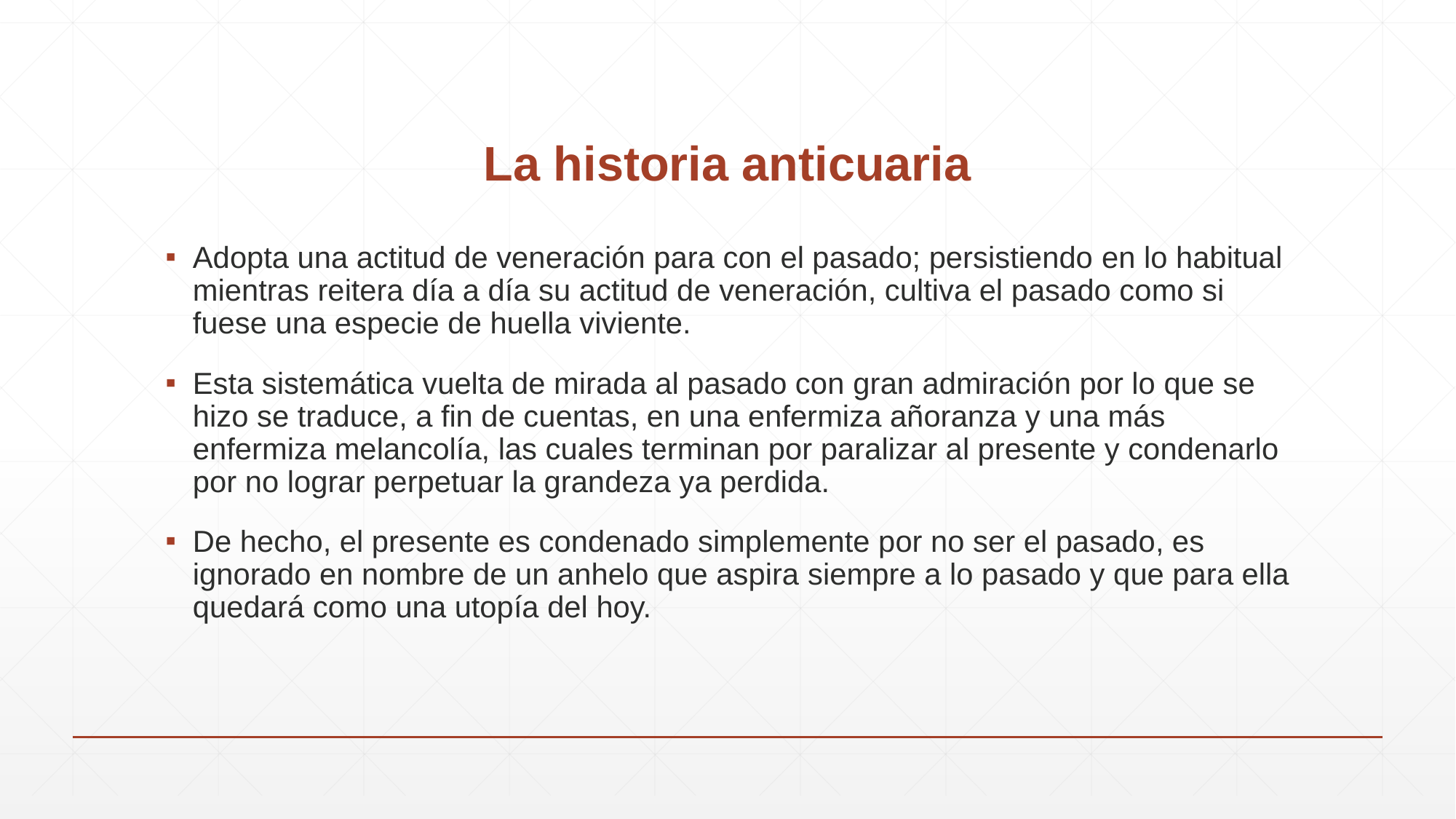

# La historia anticuaria
Adopta una actitud de veneración para con el pasado; persistiendo en lo habitual mientras reitera día a día su actitud de veneración, cultiva el pasado como si fuese una especie de huella viviente.
Esta sistemática vuelta de mirada al pasado con gran admiración por lo que se hizo se traduce, a fin de cuentas, en una enfermiza añoranza y una más enfermiza melancolía, las cuales terminan por paralizar al presente y condenarlo por no lograr perpetuar la grandeza ya perdida.
De hecho, el presente es condenado simplemente por no ser el pasado, es ignorado en nombre de un anhelo que aspira siempre a lo pasado y que para ella quedará como una utopía del hoy.